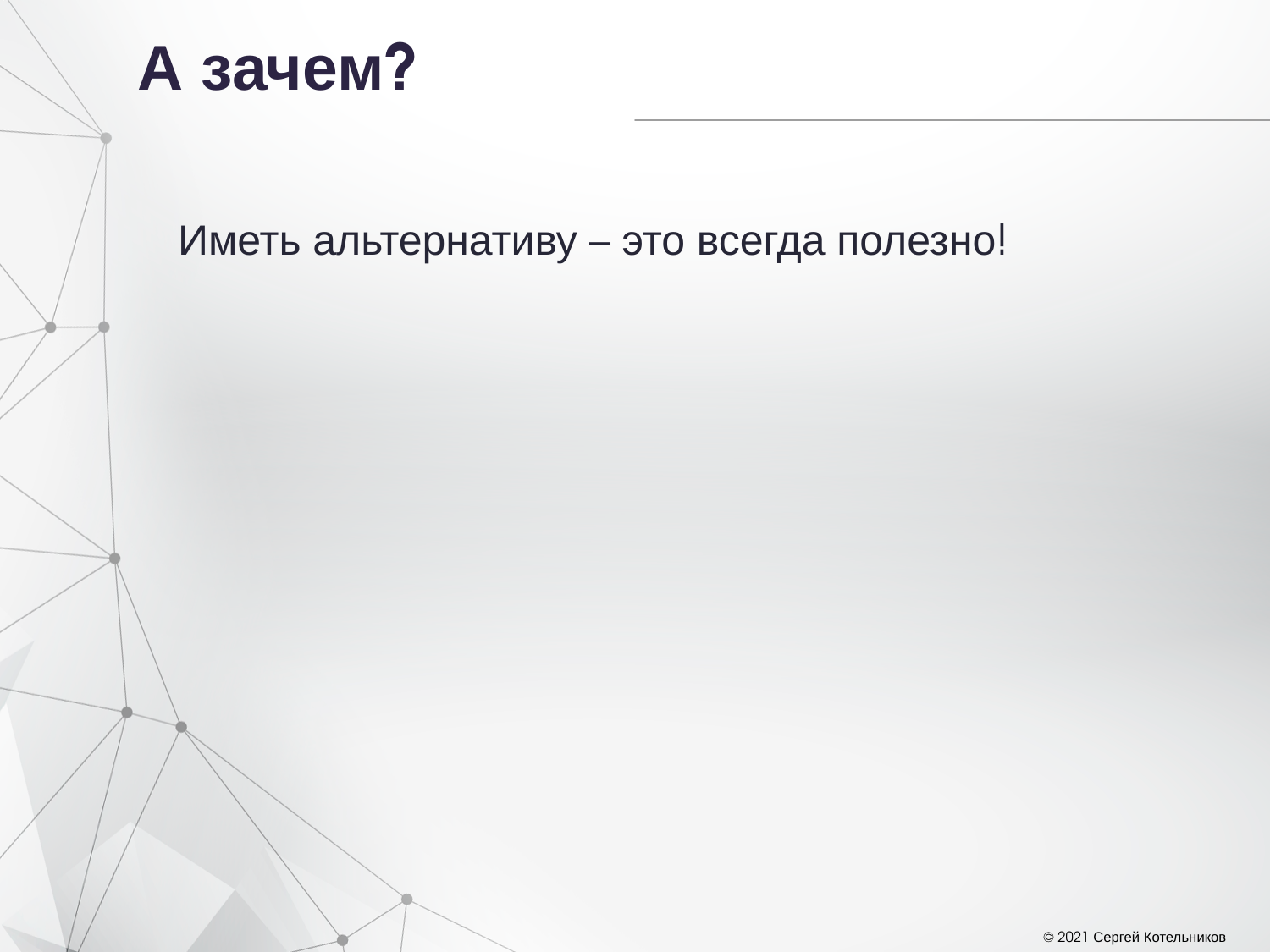

# А зачем?
Иметь альтернативу – это всегда полезно!

© 2021 Сергей Котельников